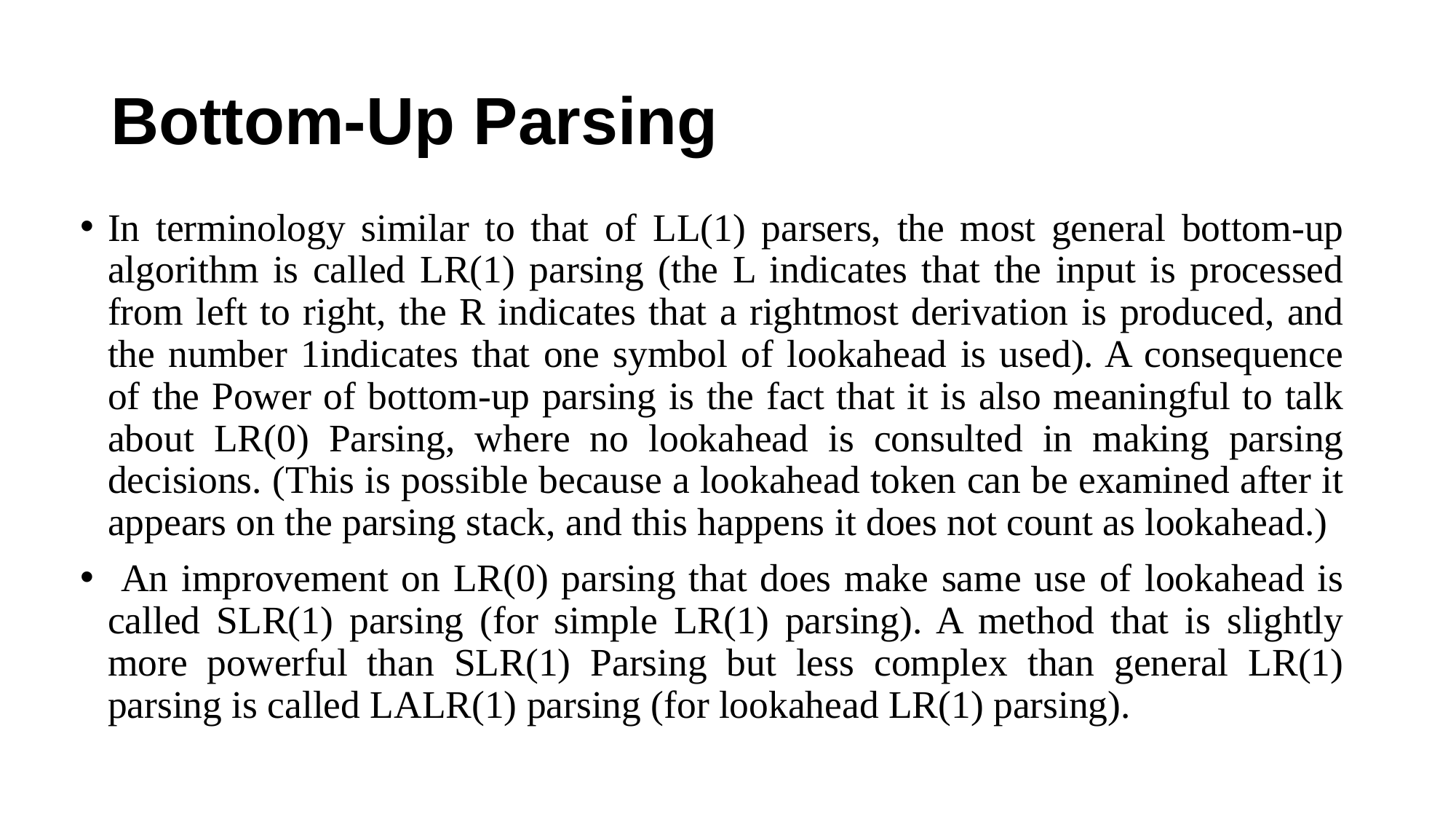

# Bottom-Up Parsing
In terminology similar to that of LL(1) parsers, the most general bottom-up algorithm is called LR(1) parsing (the L indicates that the input is processed from left to right, the R indicates that a rightmost derivation is produced, and the number 1indicates that one symbol of lookahead is used). A consequence of the Power of bottom-up parsing is the fact that it is also meaningful to talk about LR(0) Parsing, where no lookahead is consulted in making parsing decisions. (This is possible because a lookahead token can be examined after it appears on the parsing stack, and this happens it does not count as lookahead.)
 An improvement on LR(0) parsing that does make same use of lookahead is called SLR(1) parsing (for simple LR(1) parsing). A method that is slightly more powerful than SLR(1) Parsing but less complex than general LR(1) parsing is called LALR(1) parsing (for lookahead LR(1) parsing).